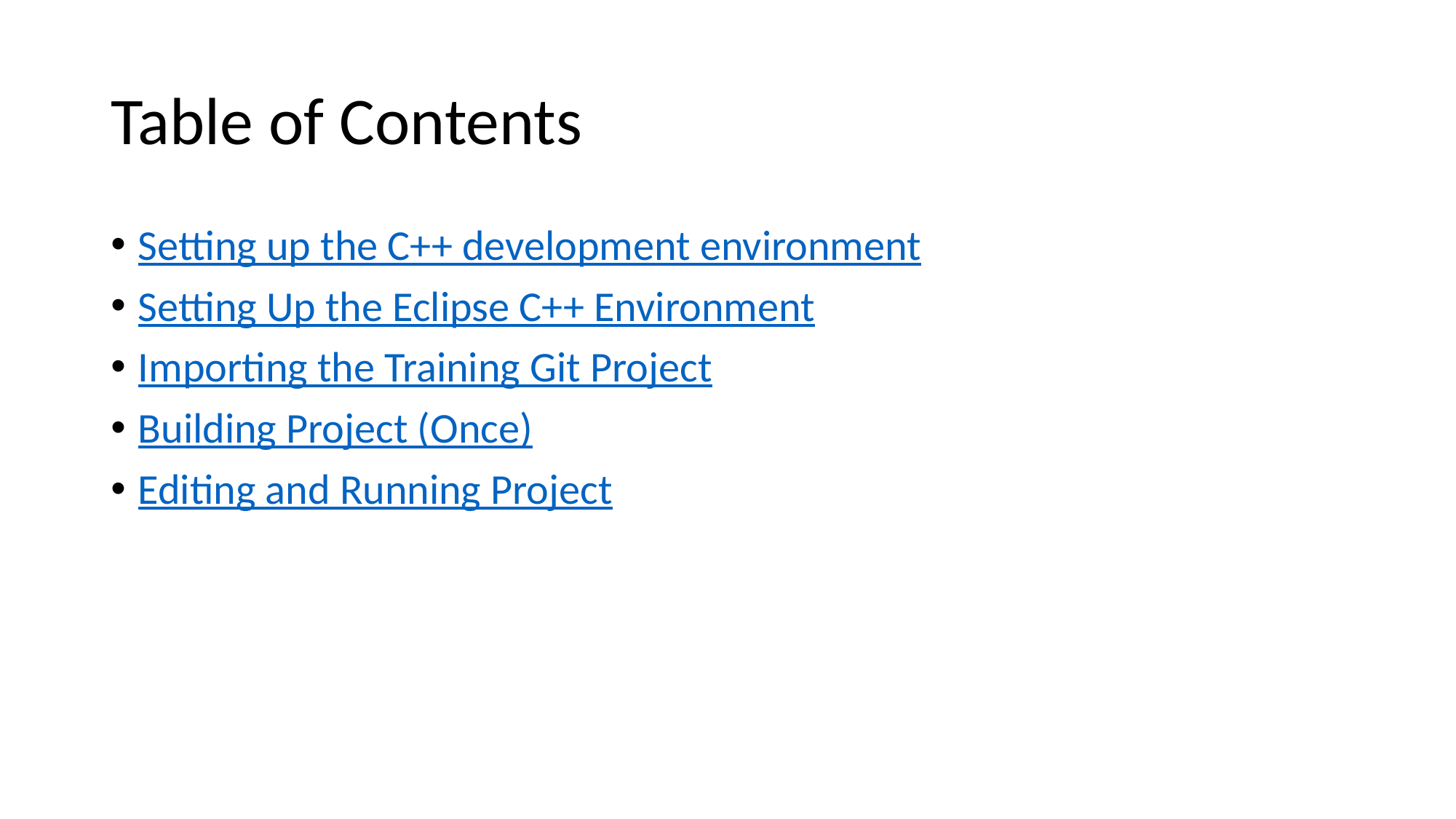

# Table of Contents
Setting up the C++ development environment
Setting Up the Eclipse C++ Environment
Importing the Training Git Project
Building Project (Once)
Editing and Running Project